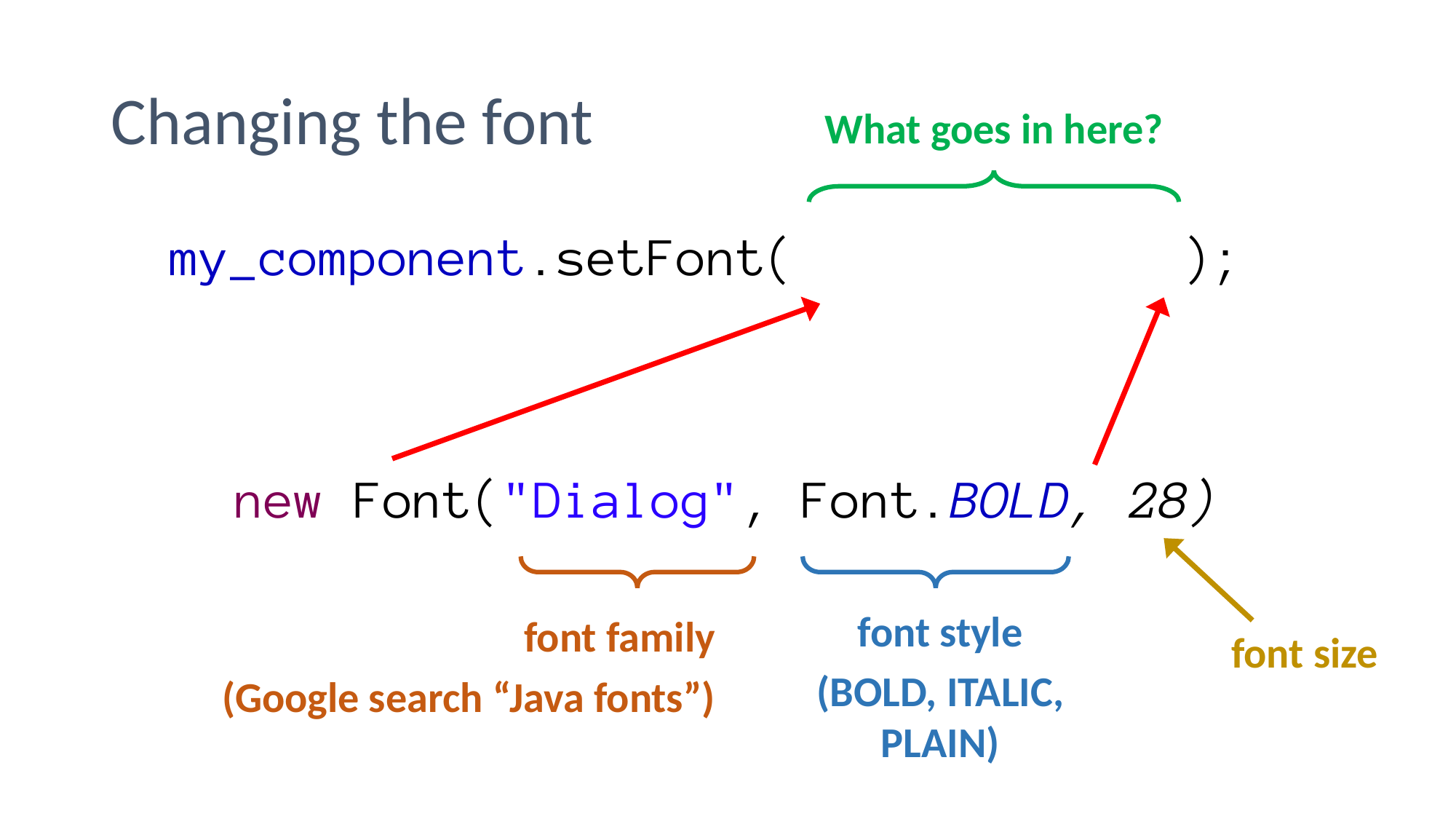

# Changing the font

What goes in here?
my_component.setFont(             );
new Font("Dialog", Font.BOLD, 28)
font size

font style
(BOLD, ITALIC, PLAIN)

font family
(Google search “Java fonts”)